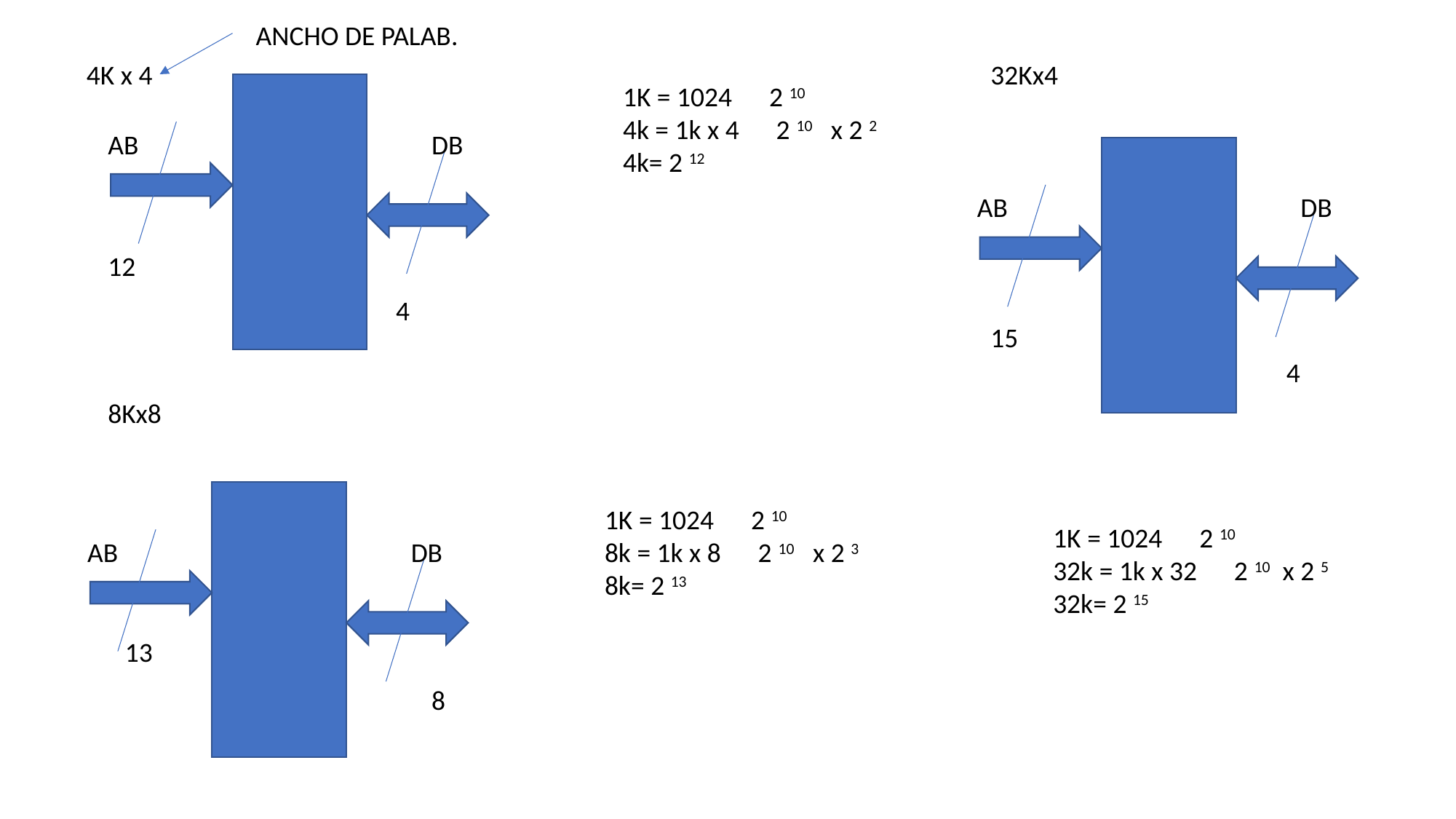

ANCHO DE PALAB.
4K x 4
32Kx4

AB
DB

1K = 1024      2 10
4k = 1k x 4      2 10   x 2 2
4k= 2 12

AB
DB

12
4
15
4
8Kx8

AB
DB

1K = 1024      2 10
8k = 1k x 8      2 10   x 2 3
8k= 2 13
1K = 1024      2 10
32k = 1k x 32      2 10  x 2 5
32k= 2 15
13
8